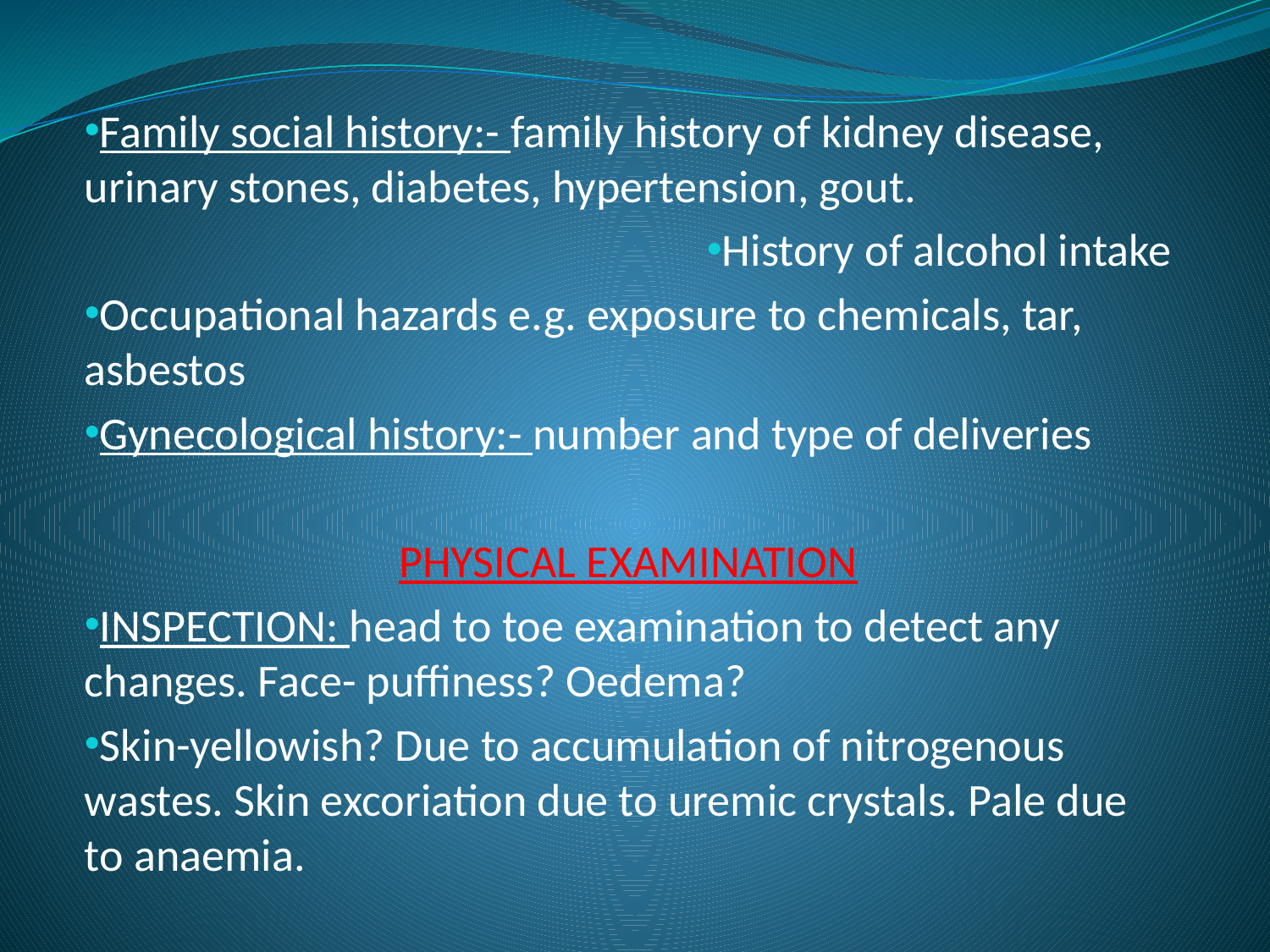

#
Family social history:- family history of kidney disease, urinary stones, diabetes, hypertension, gout.
History of alcohol intake
Occupational hazards e.g. exposure to chemicals, tar, asbestos
Gynecological history:- number and type of deliveries

PHYSICAL EXAMINATION
INSPECTION: head to toe examination to detect any changes. Face- puffiness? Oedema?
Skin-yellowish? Due to accumulation of nitrogenous wastes. Skin excoriation due to uremic crystals. Pale due to anaemia.